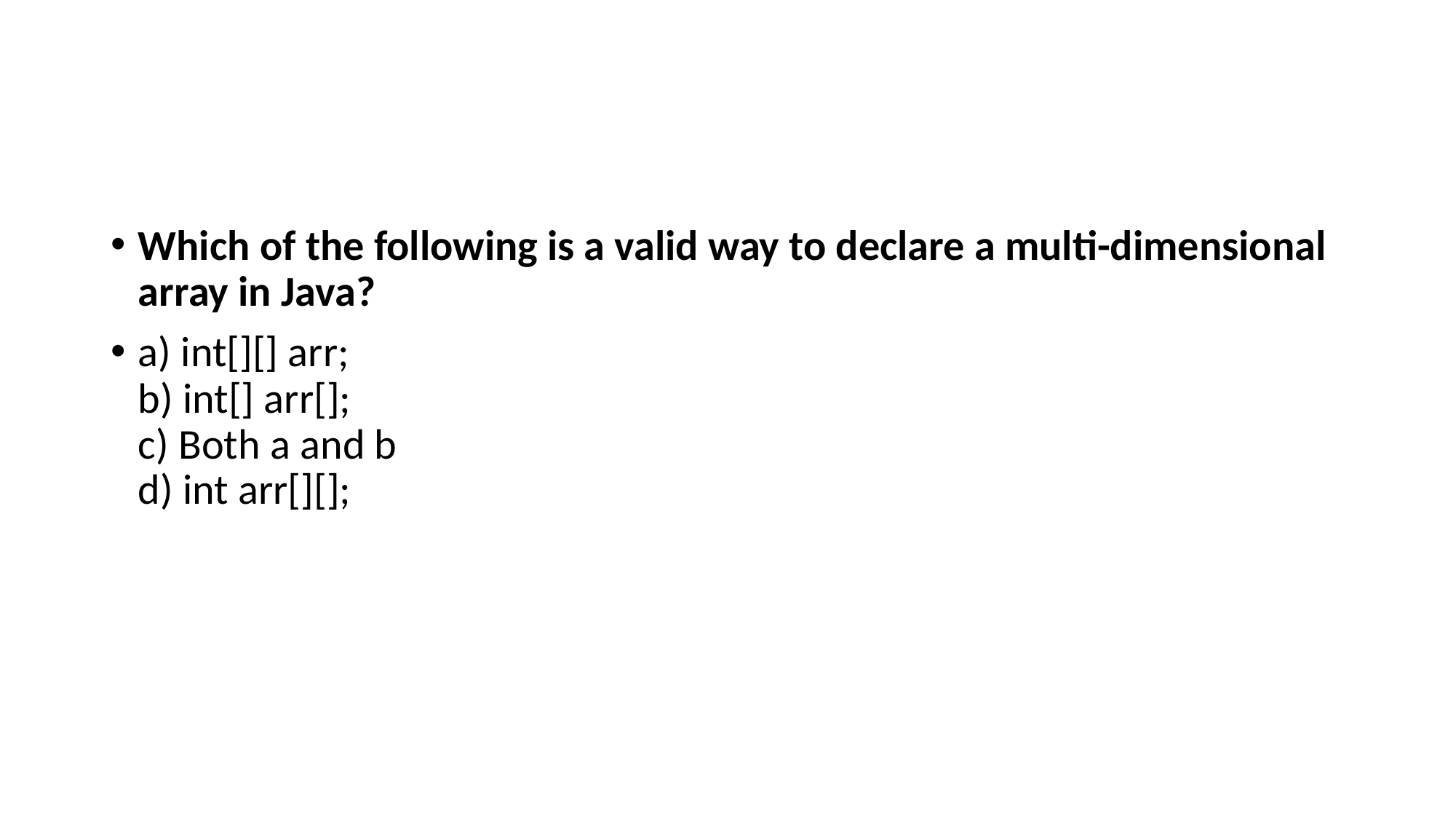

#
Which of the following is a valid way to declare a multi-dimensional array in Java?
a) int[][] arr;
b) int[] arr[];
c) Both a and b
d) int arr[][];